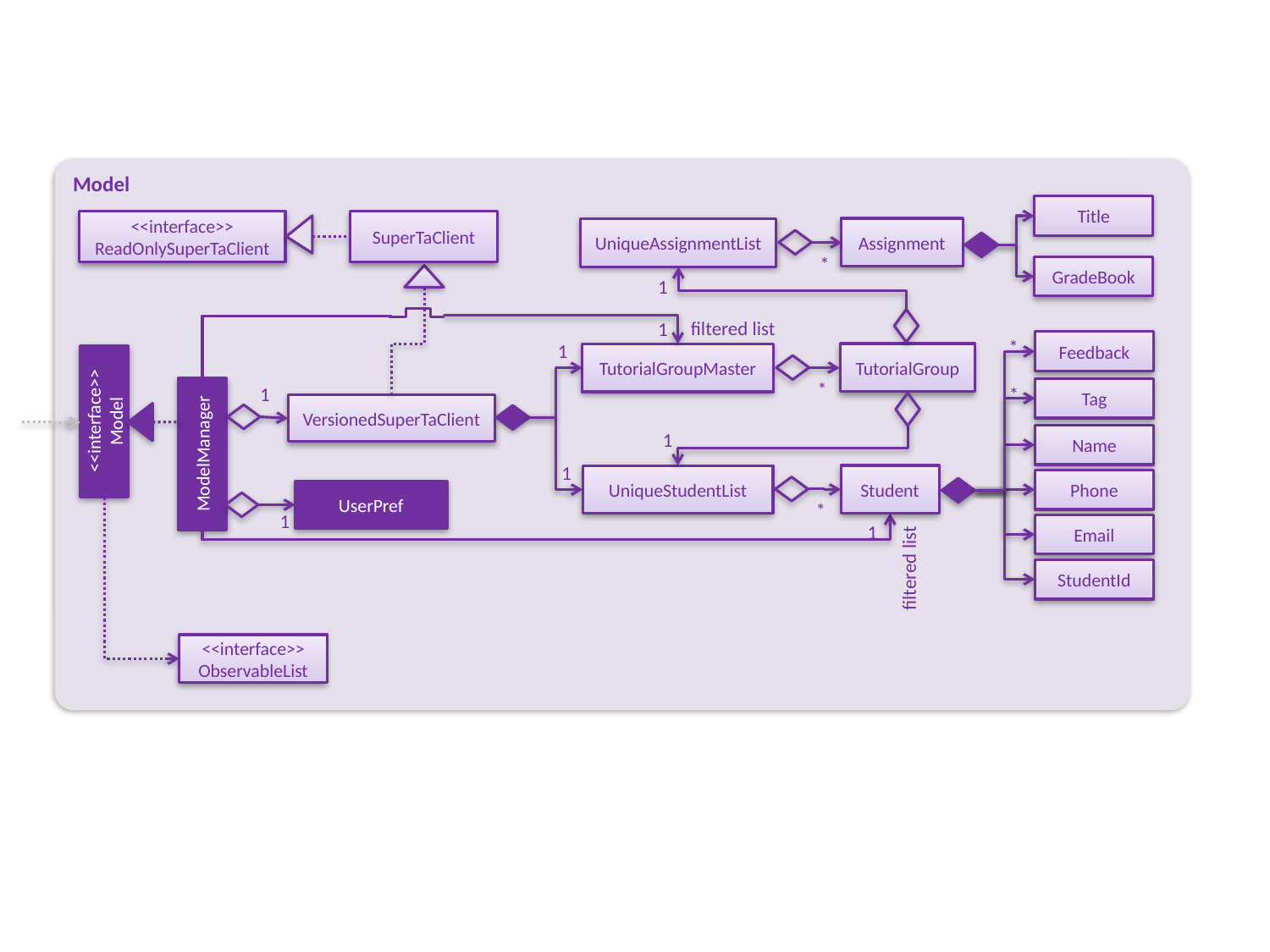

Model
Title
<<interface>>
ReadOnlySuperTaClient
SuperTaClient
Assignment
UniqueAssignmentList

*
GradeBook

1
filtered list

1
Feedback
*
1
TutorialGroup
TutorialGroupMaster

*
Tag
*
1
VersionedSuperTaClient
<<interface>>
Model

Name
1
ModelManager
1
Student
UniqueStudentList
Phone

UserPref

*
1
Email
1
filtered list
StudentId
<<interface>>
ObservableList